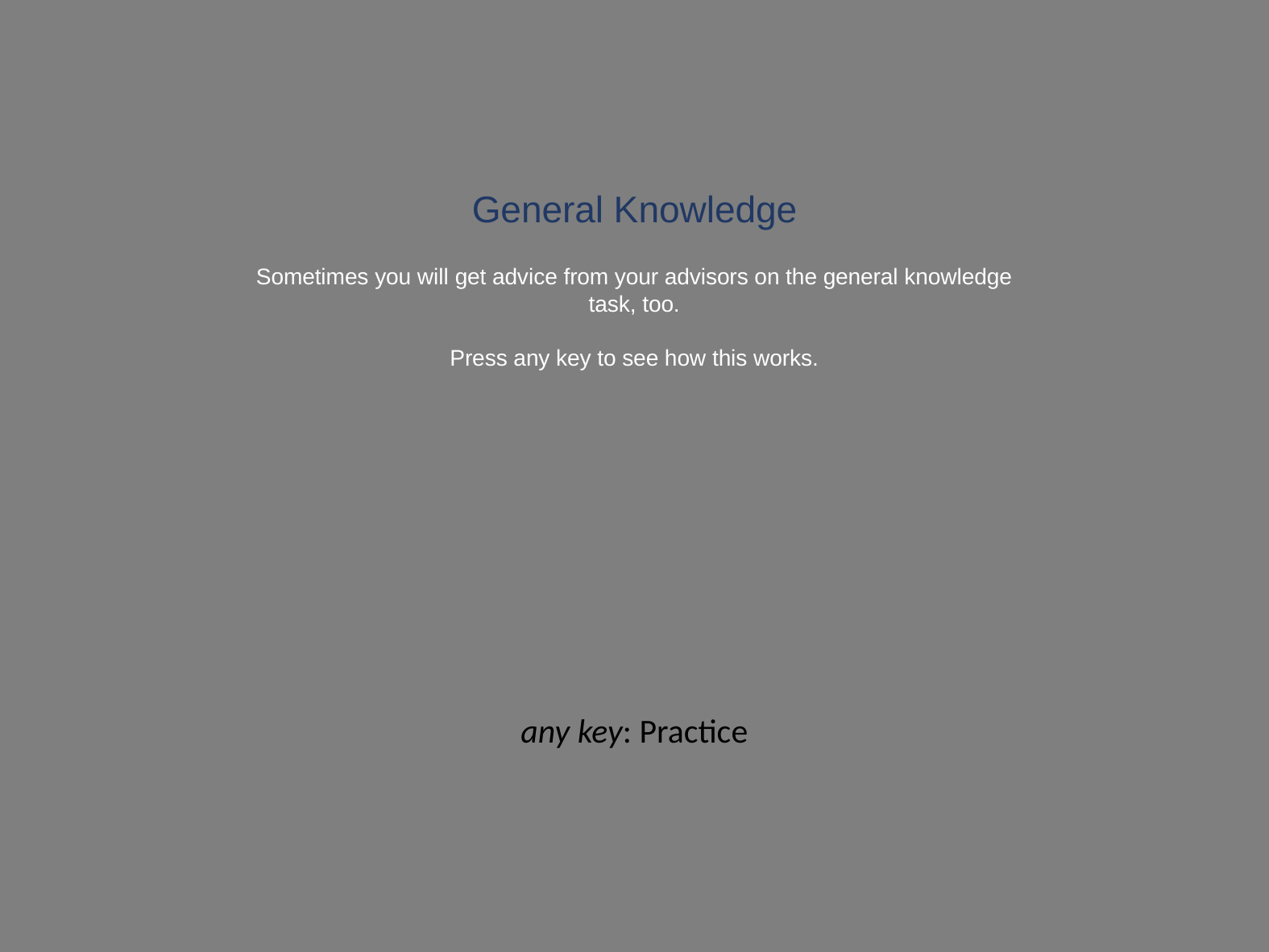

General Knowledge
Sometimes you will get advice from your advisors on the general knowledge task, too.

Press any key to see how this works.
| any key: Practice |
| --- |